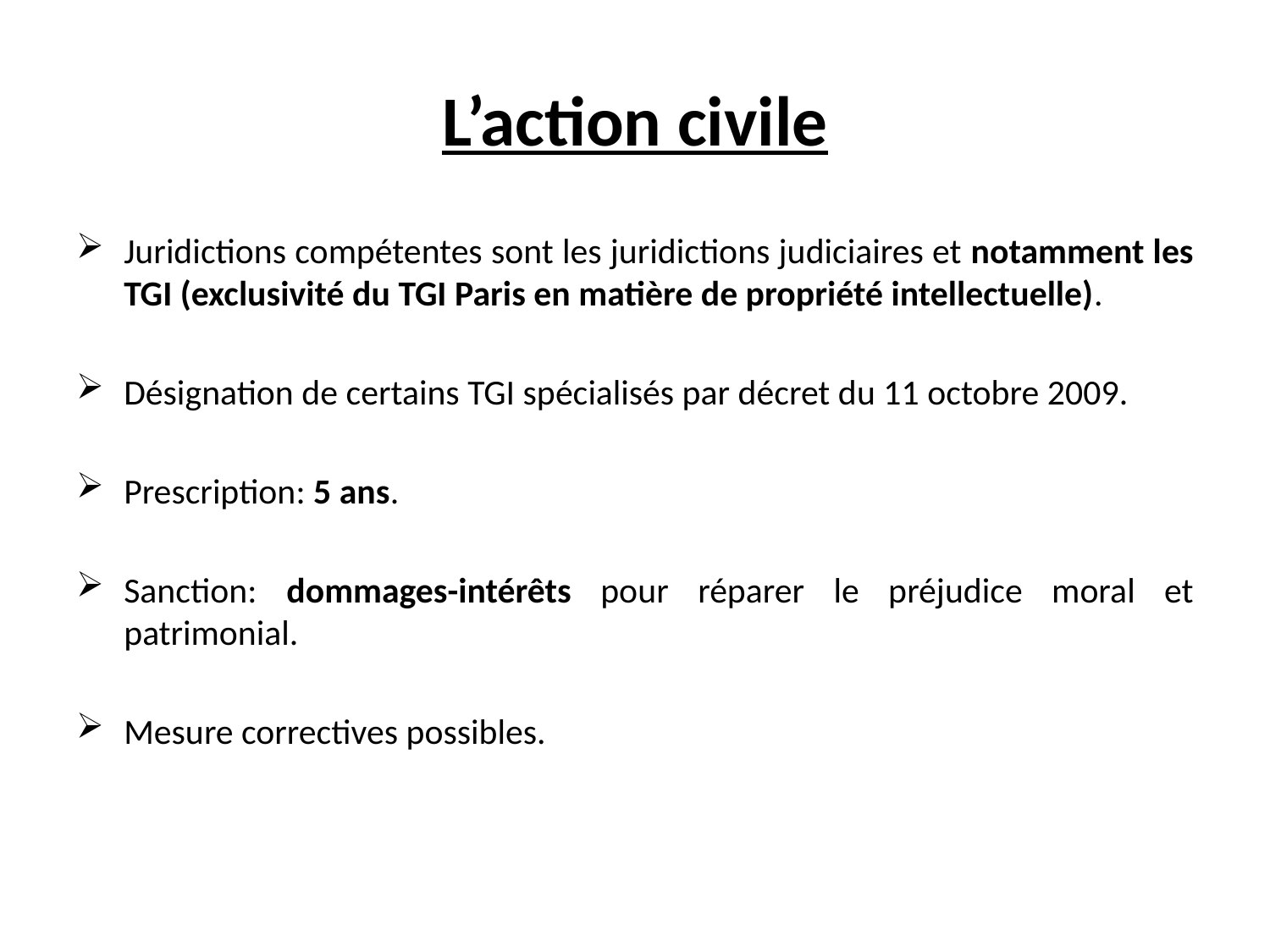

# L’action civile
Juridictions compétentes sont les juridictions judiciaires et notamment les TGI (exclusivité du TGI Paris en matière de propriété intellectuelle).

Désignation de certains TGI spécialisés par décret du 11 octobre 2009.

Prescription: 5 ans.

Sanction: dommages-intérêts pour réparer le préjudice moral et patrimonial.

Mesure correctives possibles.